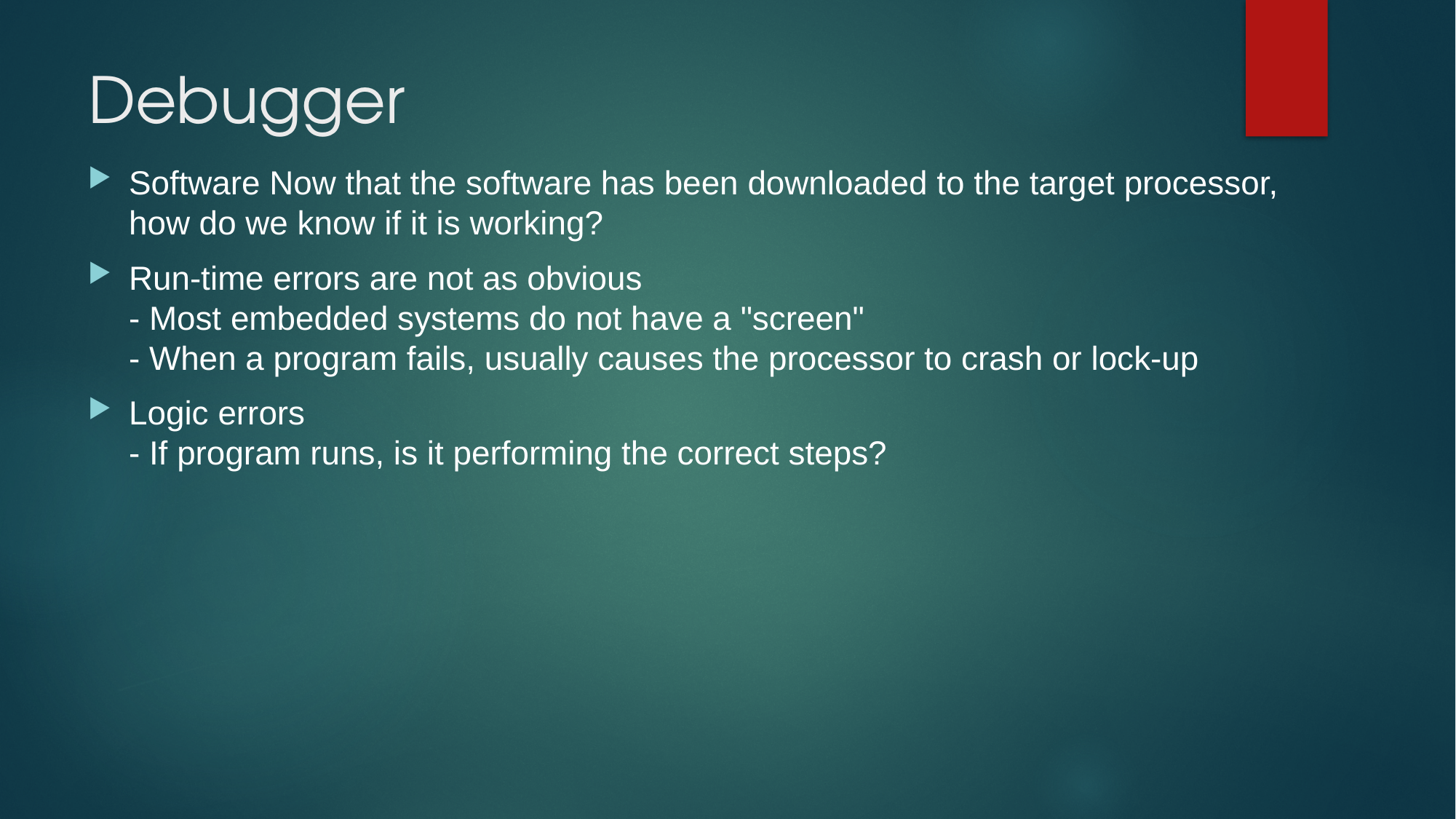

# Debugger
Software Now that the software has been downloaded to the target processor, how do we know if it is working?
Run-time errors are not as obvious
- Most embedded systems do not have a "screen"
- When a program fails, usually causes the processor to crash or lock-up
Logic errors
- If program runs, is it performing the correct steps?